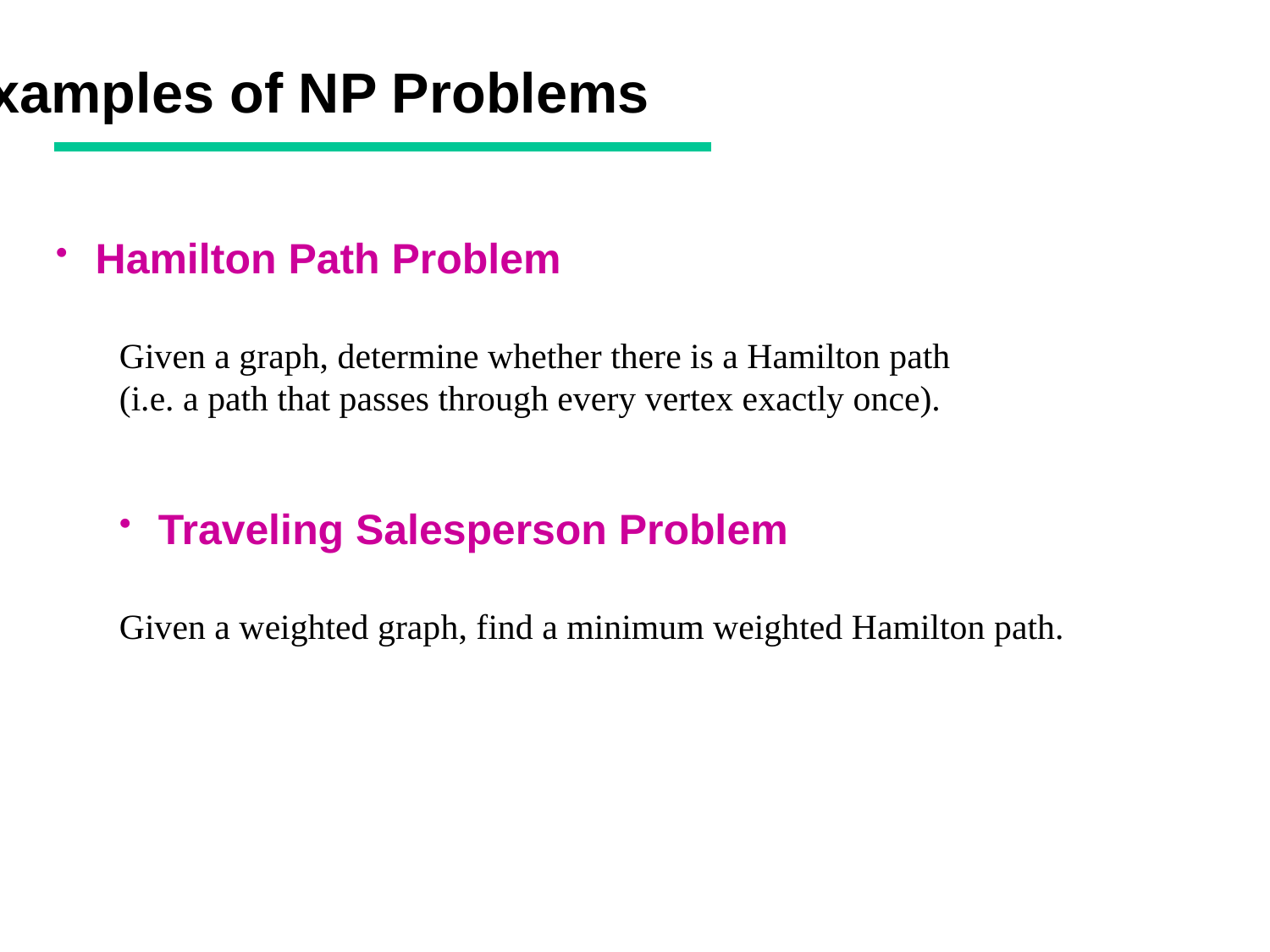

Examples of NP Problems

 Hamilton Path Problem

Given a graph, determine whether there is a Hamilton path
(i.e. a path that passes through every vertex exactly once).

 Traveling Salesperson Problem

Given a weighted graph, find a minimum weighted Hamilton path.